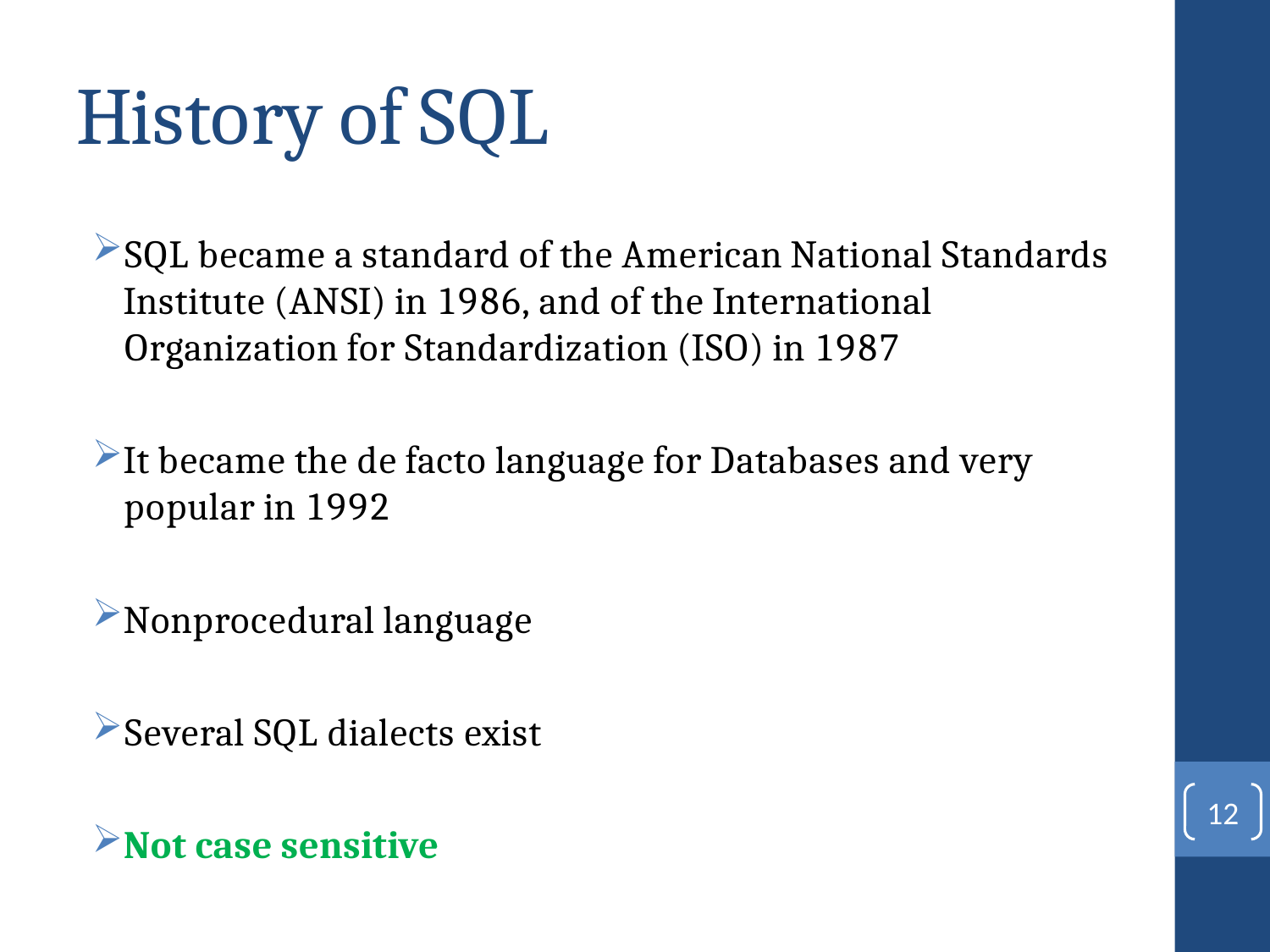

# History of SQL
SQL became a standard of the American National Standards Institute (ANSI) in 1986, and of the International Organization for Standardization (ISO) in 1987

It became the de facto language for Databases and very popular in 1992

Nonprocedural language

Several SQL dialects exist

Not case sensitive

12